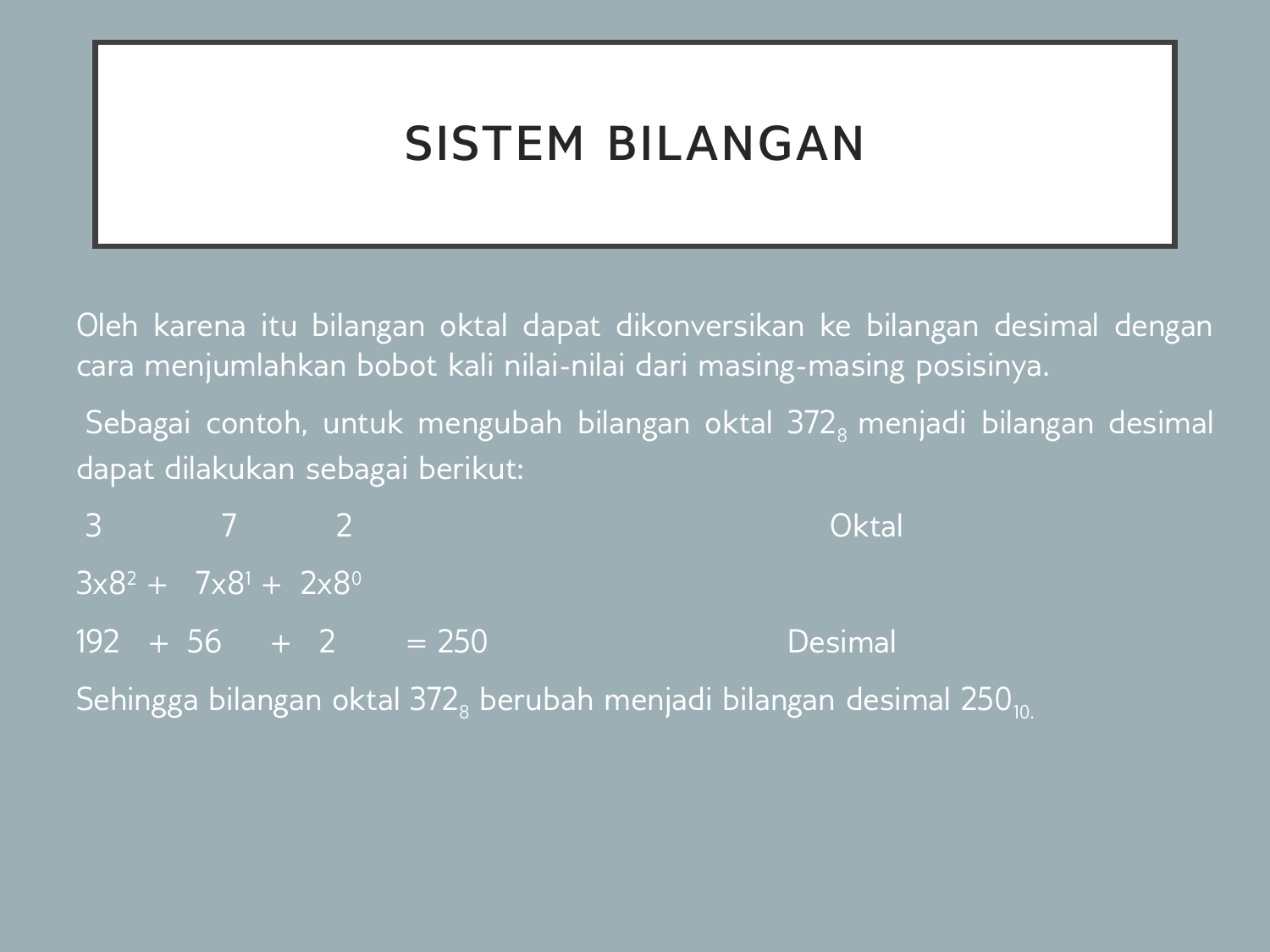

# SISTEM BILANGAN
Oleh karena itu bilangan oktal dapat dikonversikan ke bilangan desimal dengan cara menjumlahkan bobot kali nilai-nilai dari masing-masing posisinya.
 Sebagai contoh, untuk mengubah bilangan oktal 3728 menjadi bilangan desimal dapat dilakukan sebagai berikut:
 3            7          2                                                Oktal
3x82  +   7x81  +  2x80
192   +  56     +   2       = 250                              Desimal
Sehingga bilangan oktal 3728 berubah menjadi bilangan desimal 25010.